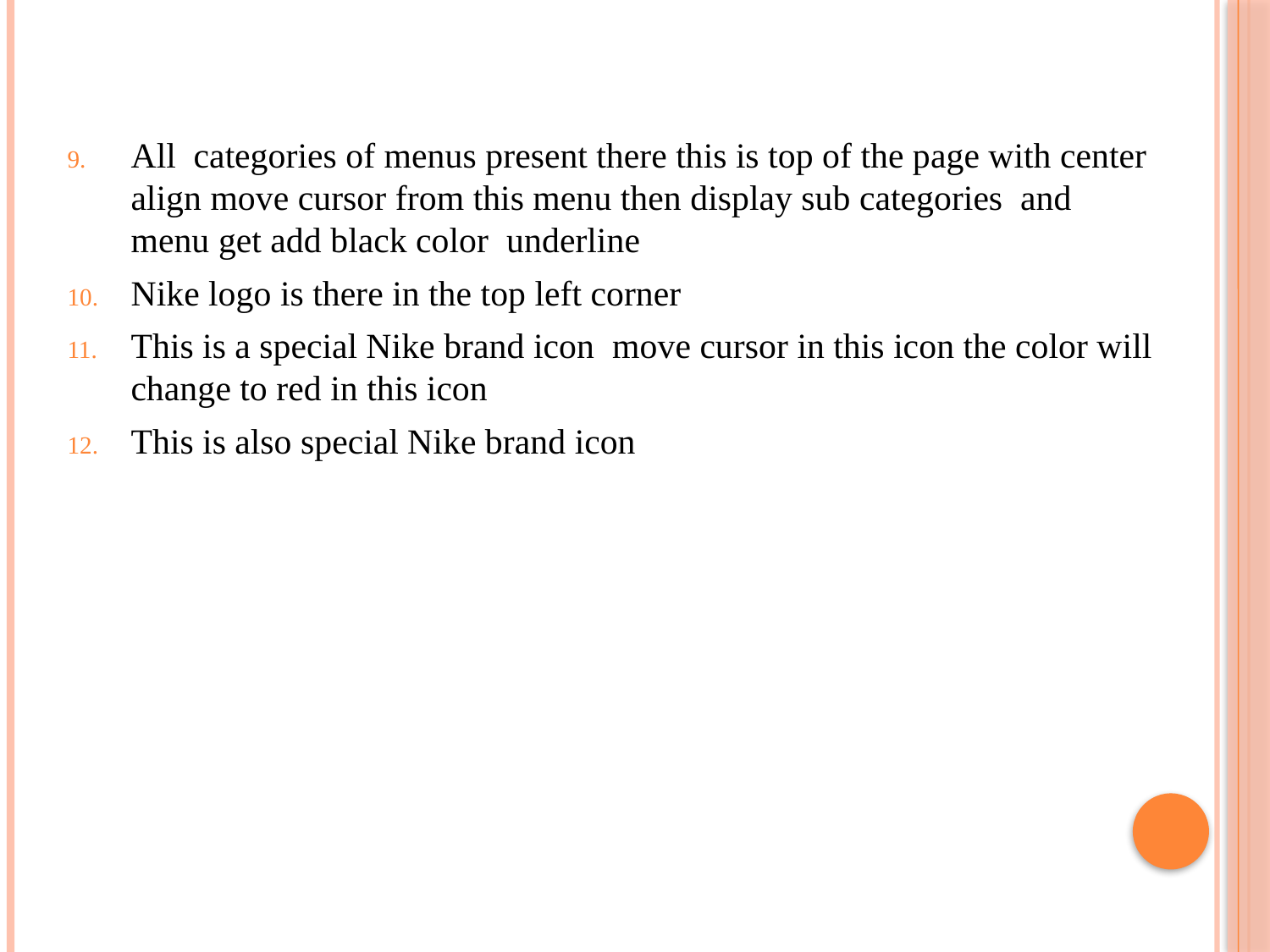

All  categories of menus present there this is top of the page with center align move cursor from this menu then display sub categories  and menu get add black color  underline
Nike logo is there in the top left corner
This is a special Nike brand icon  move cursor in this icon the color will change to red in this icon
This is also special Nike brand icon